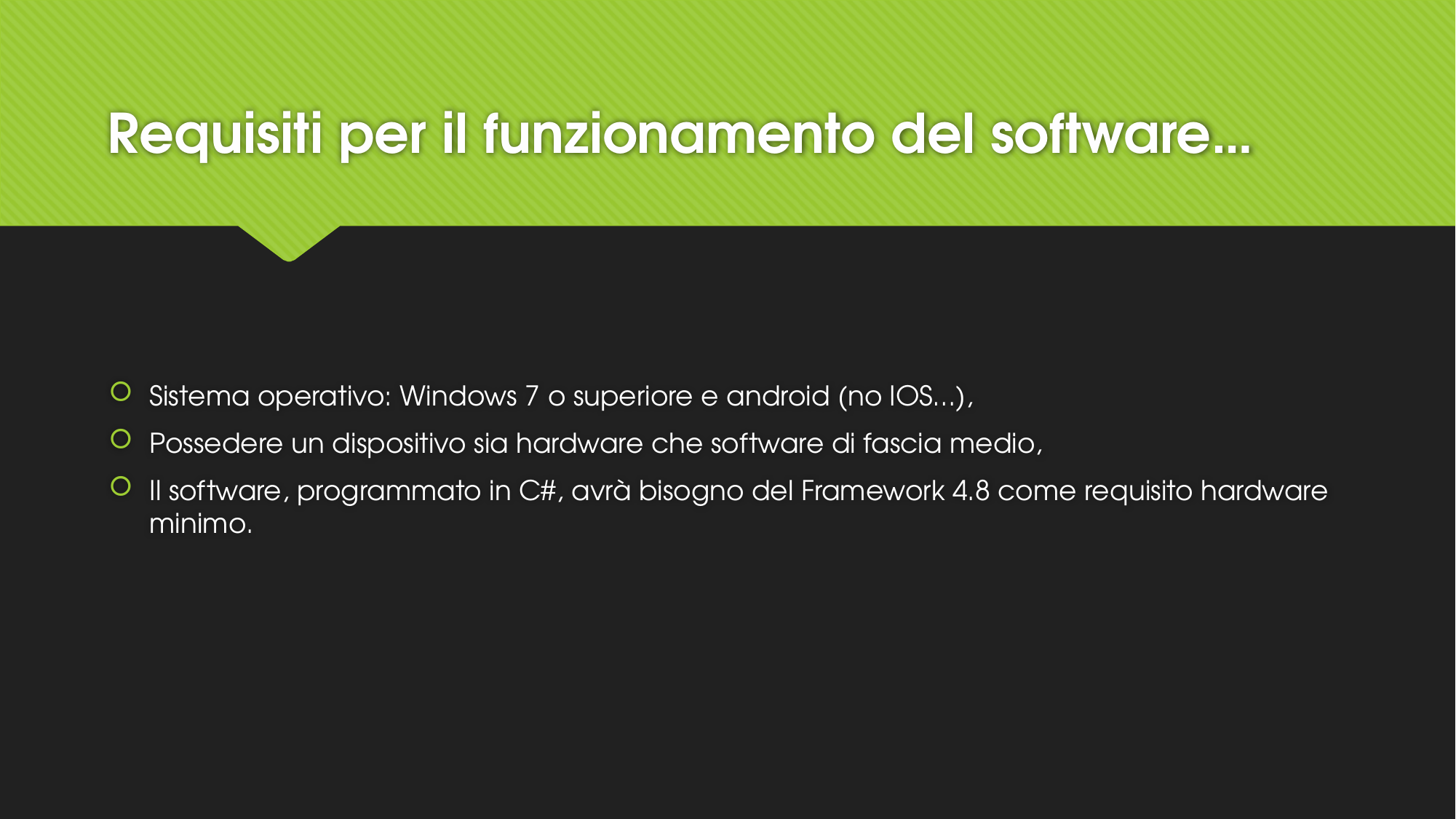

# Requisiti per il funzionamento del software…
Sistema operativo: Windows 7 o superiore e android (no IOS…),
Possedere un dispositivo sia hardware che software di fascia medio,
Il software, programmato in C#, avrà bisogno del Framework 4.8 come requisito hardware minimo.